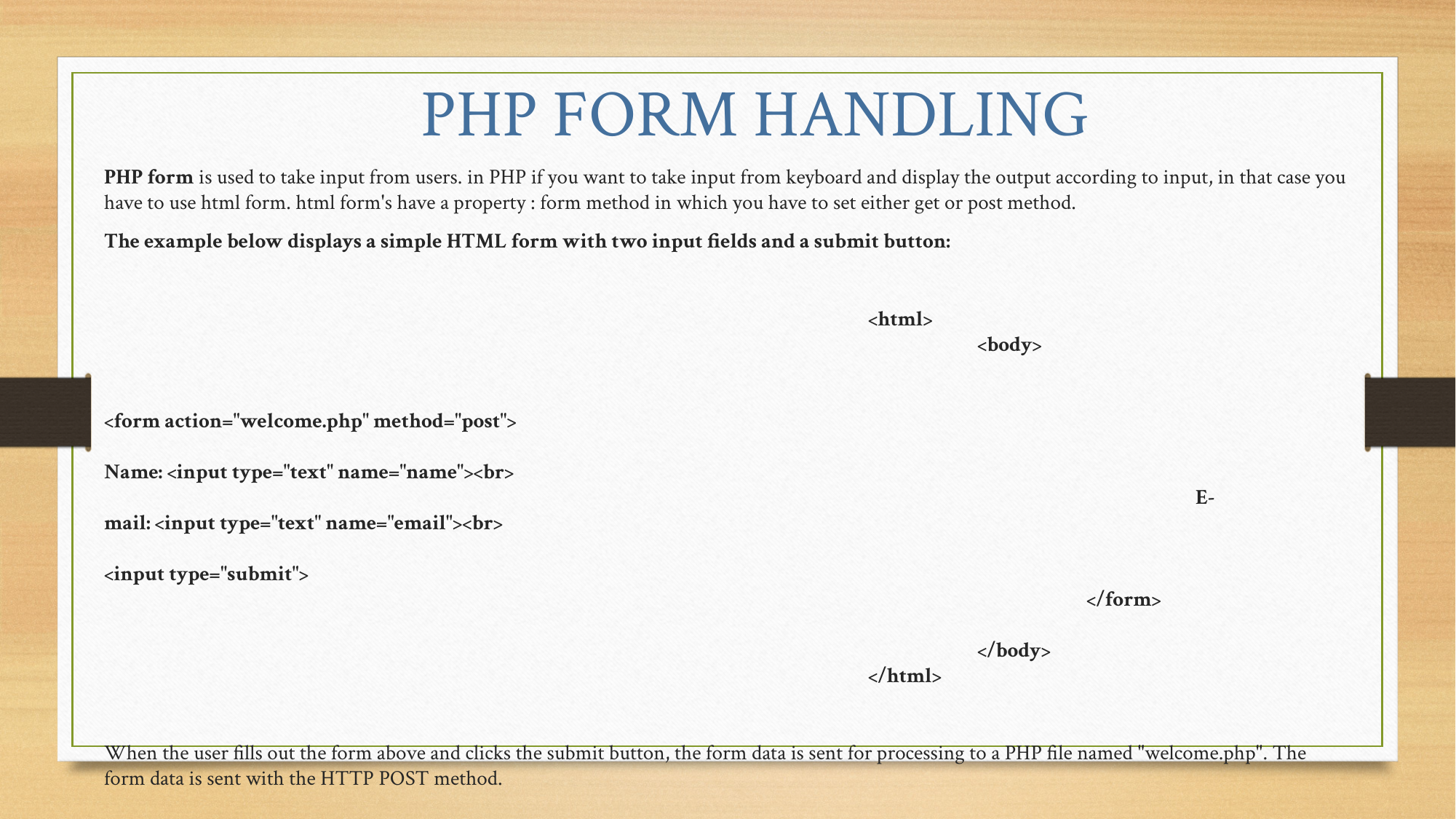

PHP FORM HANDLING
PHP form is used to take input from users. in PHP if you want to take input from keyboard and display the output according to input, in that case you have to use html form. html form's have a property : form method in which you have to set either get or post method.
The example below displays a simple HTML form with two input fields and a submit button:

							<html>
								<body>
									<form action="welcome.php" method="post">
										Name: <input type="text" name="name"><br>
										E-mail: <input type="text" name="email"><br>
											  <input type="submit">
									</form>
								</body>
							</html>

When the user fills out the form above and clicks the submit button, the form data is sent for processing to a PHP file named "welcome.php". The form data is sent with the HTTP POST method.